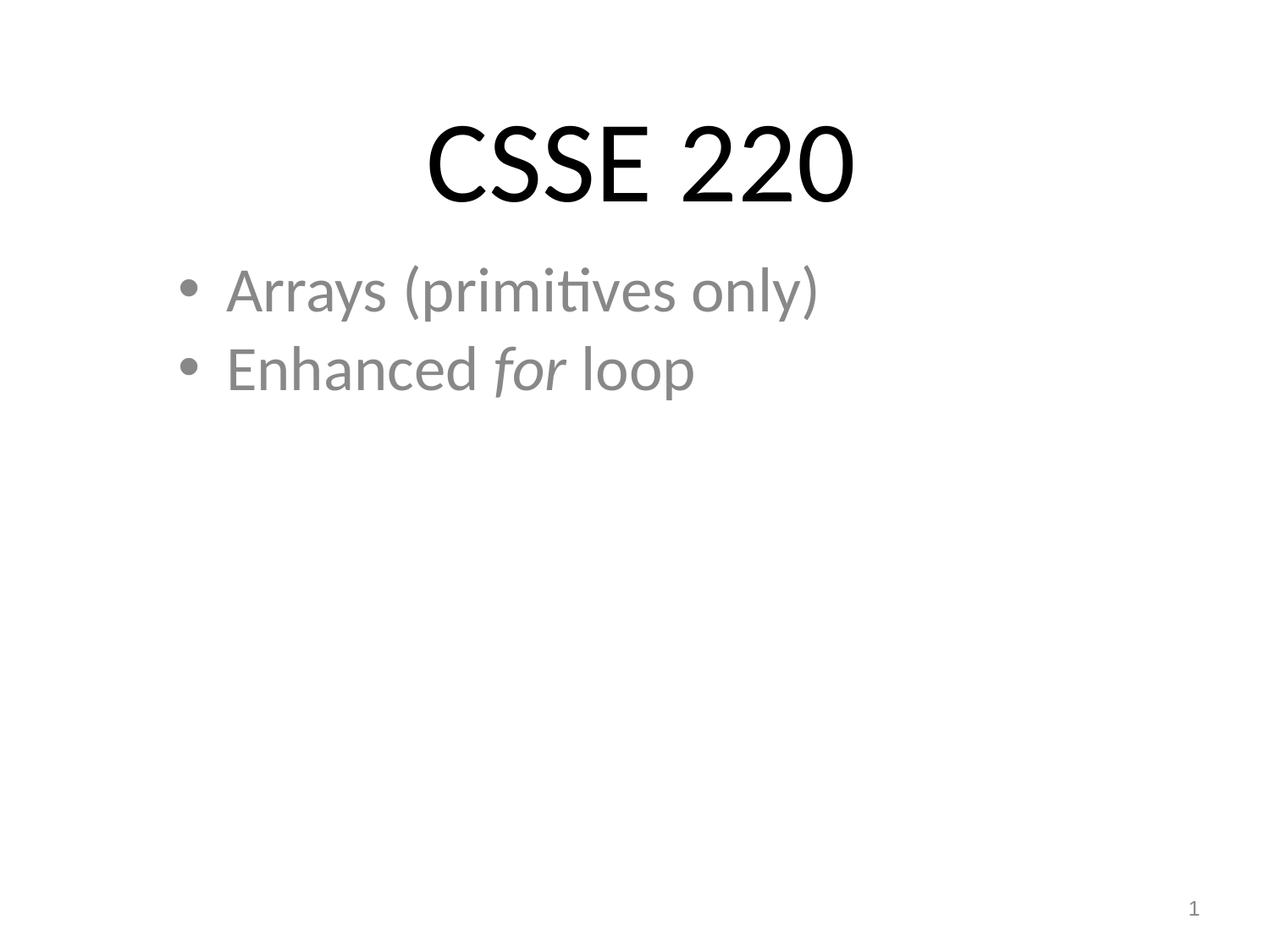

CSSE 220
Arrays (primitives only)
Enhanced for loop
1